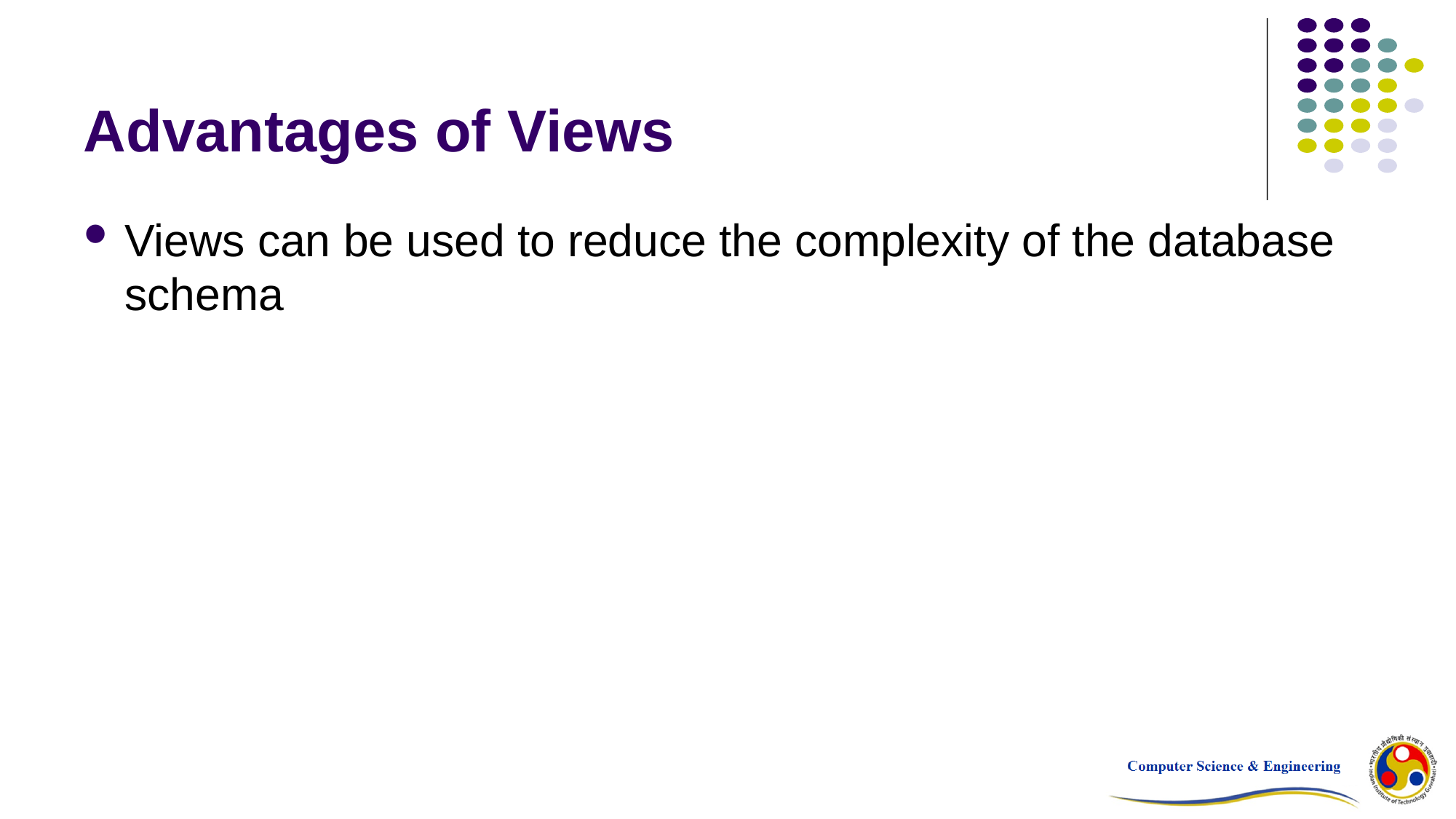

# Advantages of Views
Views can be used to reduce the complexity of the database schema